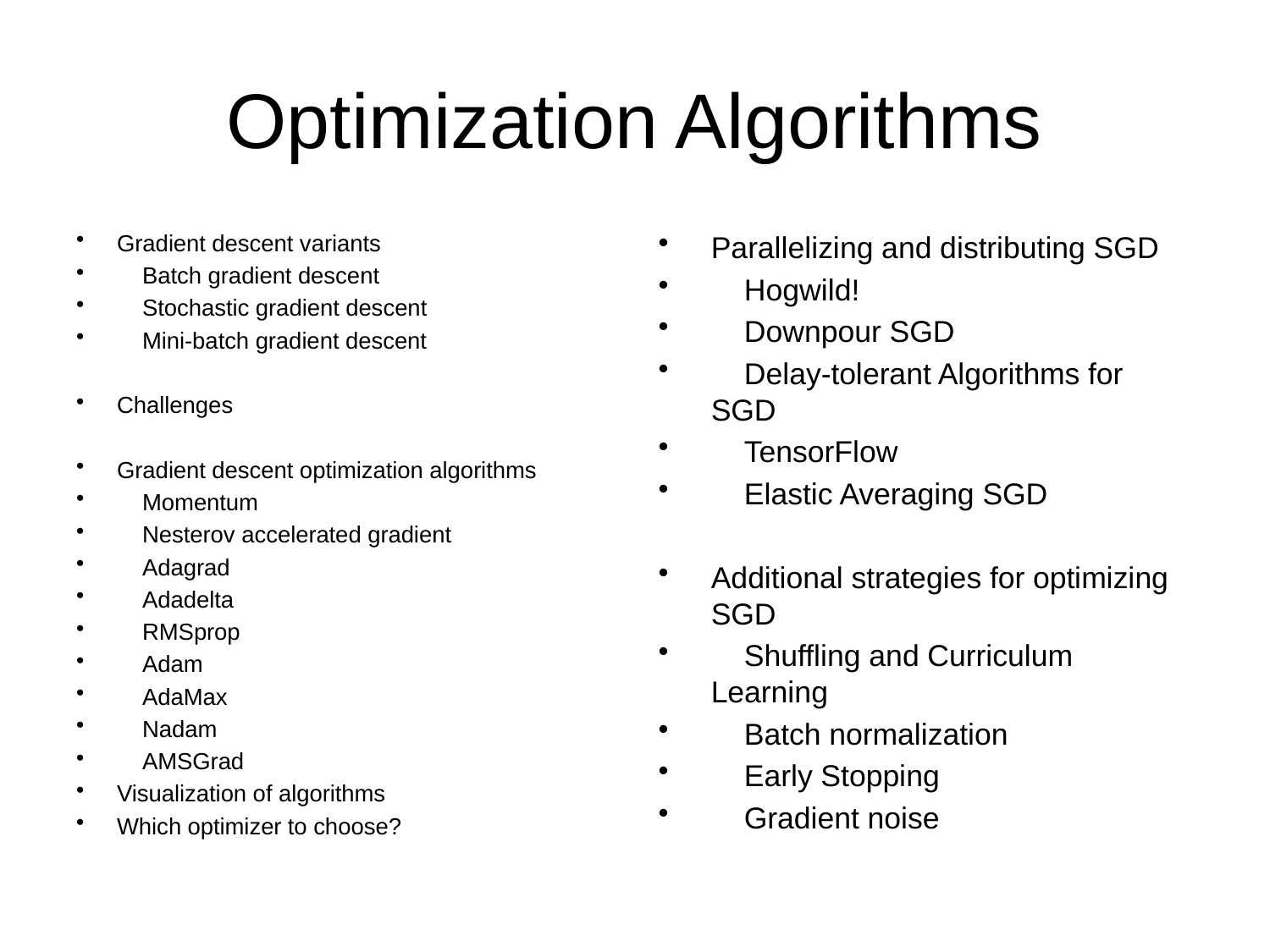

# Optimization Algorithms
Gradient descent variants
    Batch gradient descent
    Stochastic gradient descent
    Mini-batch gradient descent

Challenges

Gradient descent optimization algorithms
    Momentum
    Nesterov accelerated gradient
    Adagrad
    Adadelta
    RMSprop
    Adam
    AdaMax
    Nadam
    AMSGrad
Visualization of algorithms
Which optimizer to choose?

Parallelizing and distributing SGD
    Hogwild!
    Downpour SGD
    Delay-tolerant Algorithms for SGD
    TensorFlow
    Elastic Averaging SGD

Additional strategies for optimizing SGD
    Shuffling and Curriculum Learning
    Batch normalization
    Early Stopping
    Gradient noise